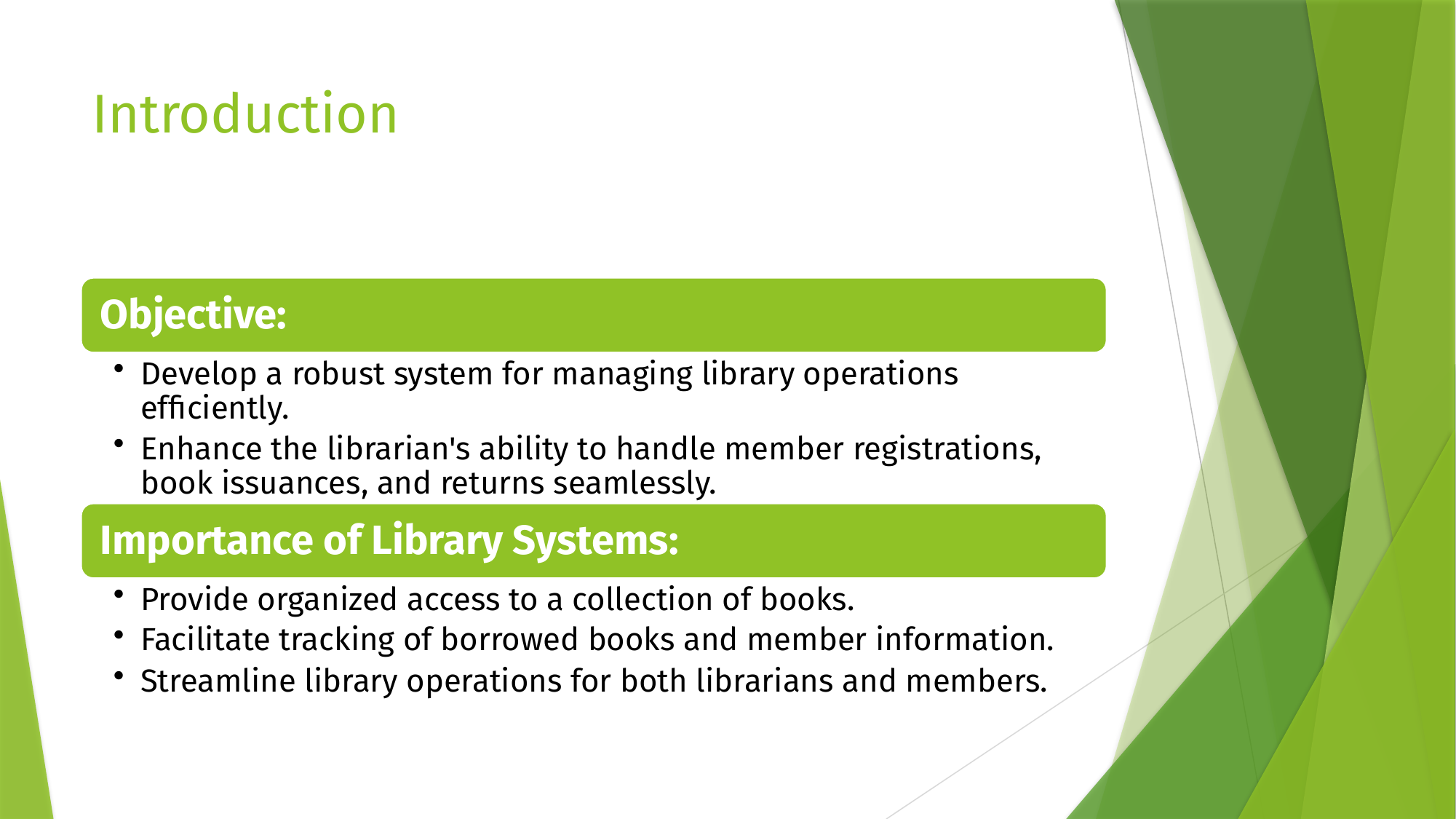

# Introduction
Objective:
Develop a robust system for managing library operations efficiently.
Enhance the librarian's ability to handle member registrations, book issuances, and returns seamlessly.
Importance of Library Systems:
Provide organized access to a collection of books.
Facilitate tracking of borrowed books and member information.
Streamline library operations for both librarians and members.